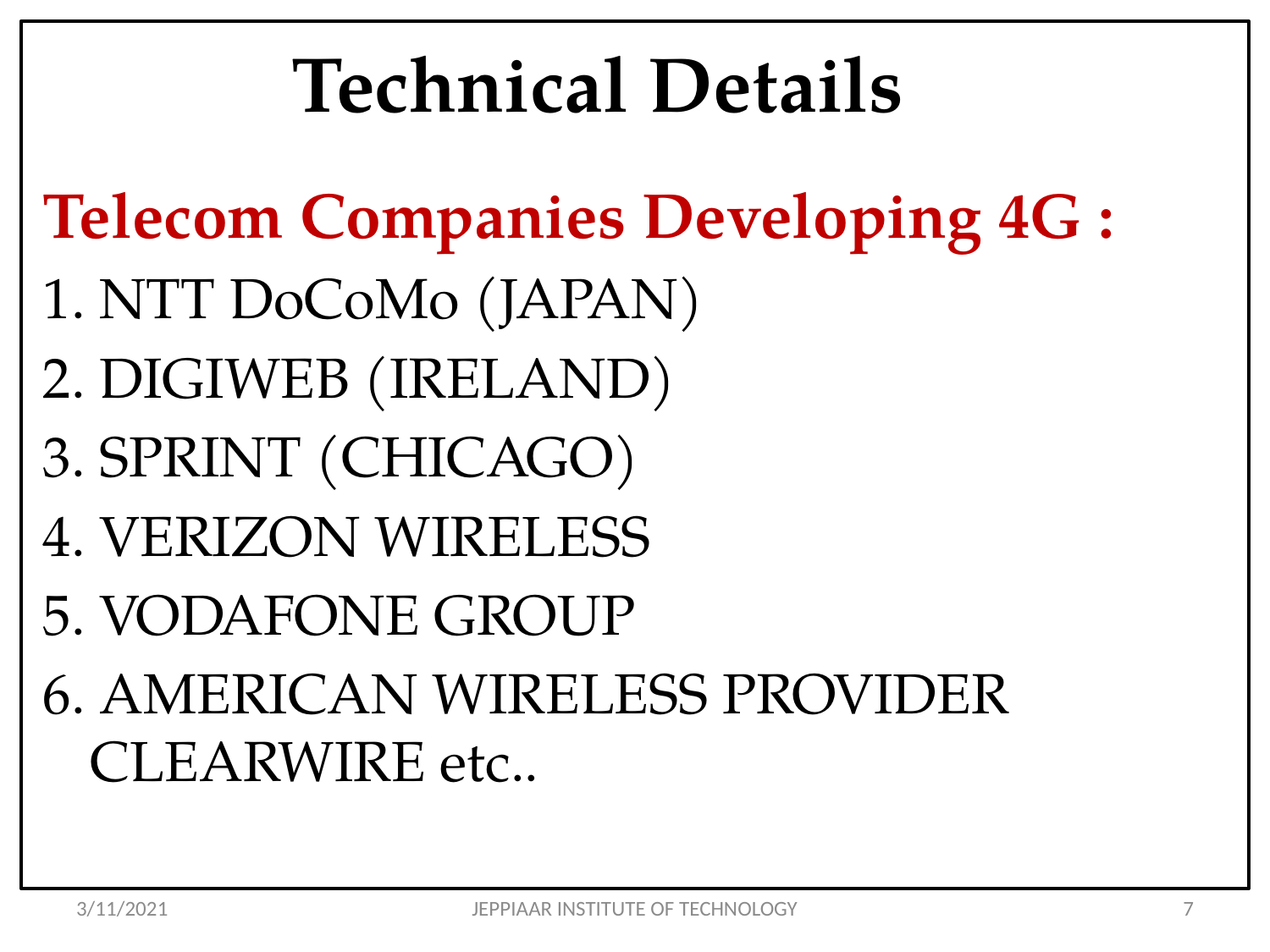

# Technical Details
Telecom Companies Developing 4G :
1. NTT DoCoMo (JAPAN)
2. DIGIWEB (IRELAND)
3. SPRINT (CHICAGO)
4. VERIZON WIRELESS
5. VODAFONE GROUP
6. AMERICAN WIRELESS PROVIDER CLEARWIRE etc..

3/11/2021
JEPPIAAR INSTITUTE OF TECHNOLOGY
7